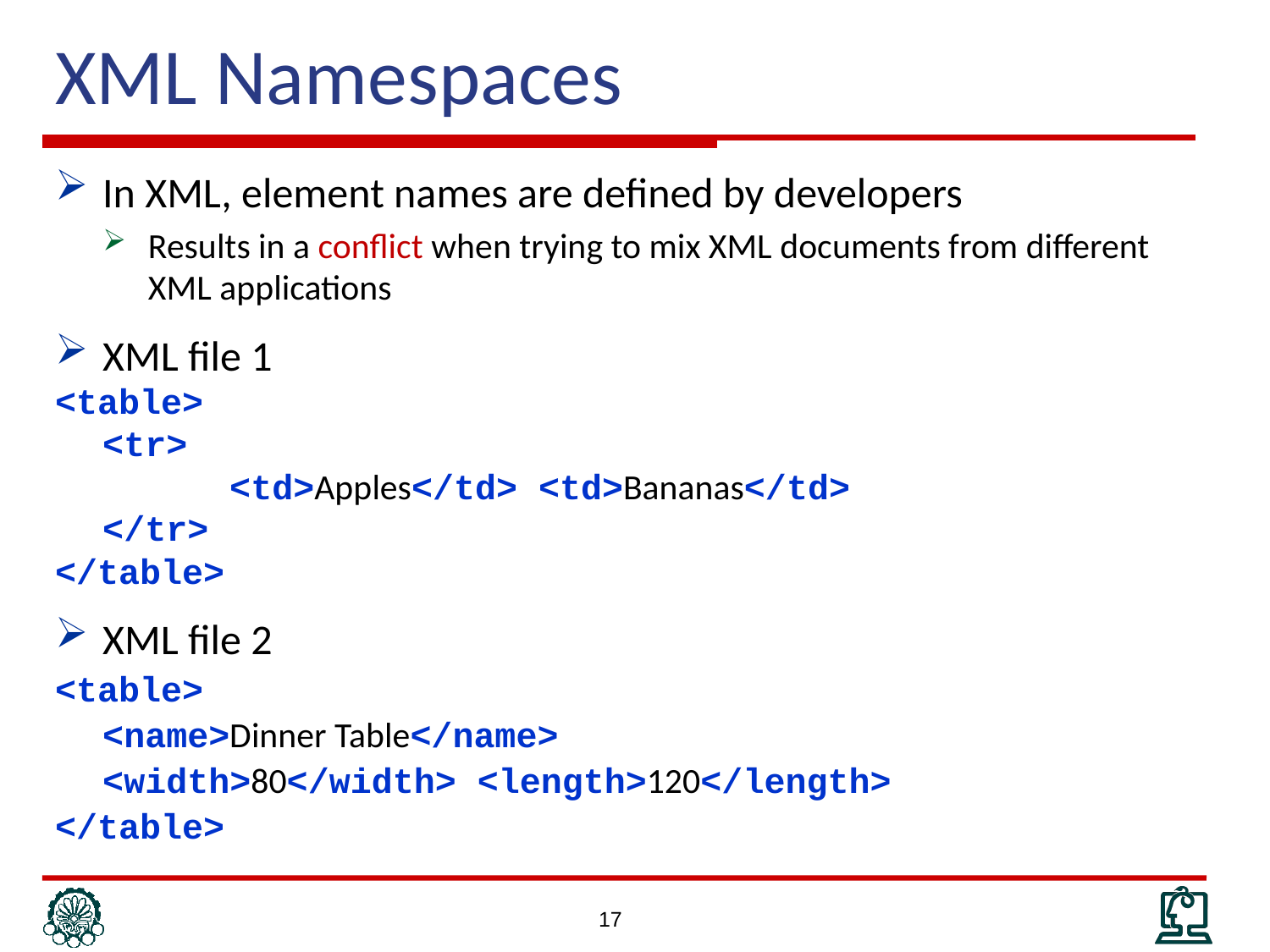

# XML Namespaces
In XML, element names are defined by developers
Results in a conflict when trying to mix XML documents from different XML applications
XML file 1
<table>
	<tr>
		<td>Apples</td> <td>Bananas</td>
	</tr>
</table>
XML file 2
<table>
	<name>Dinner Table</name>
	<width>80</width> <length>120</length>
</table>
17